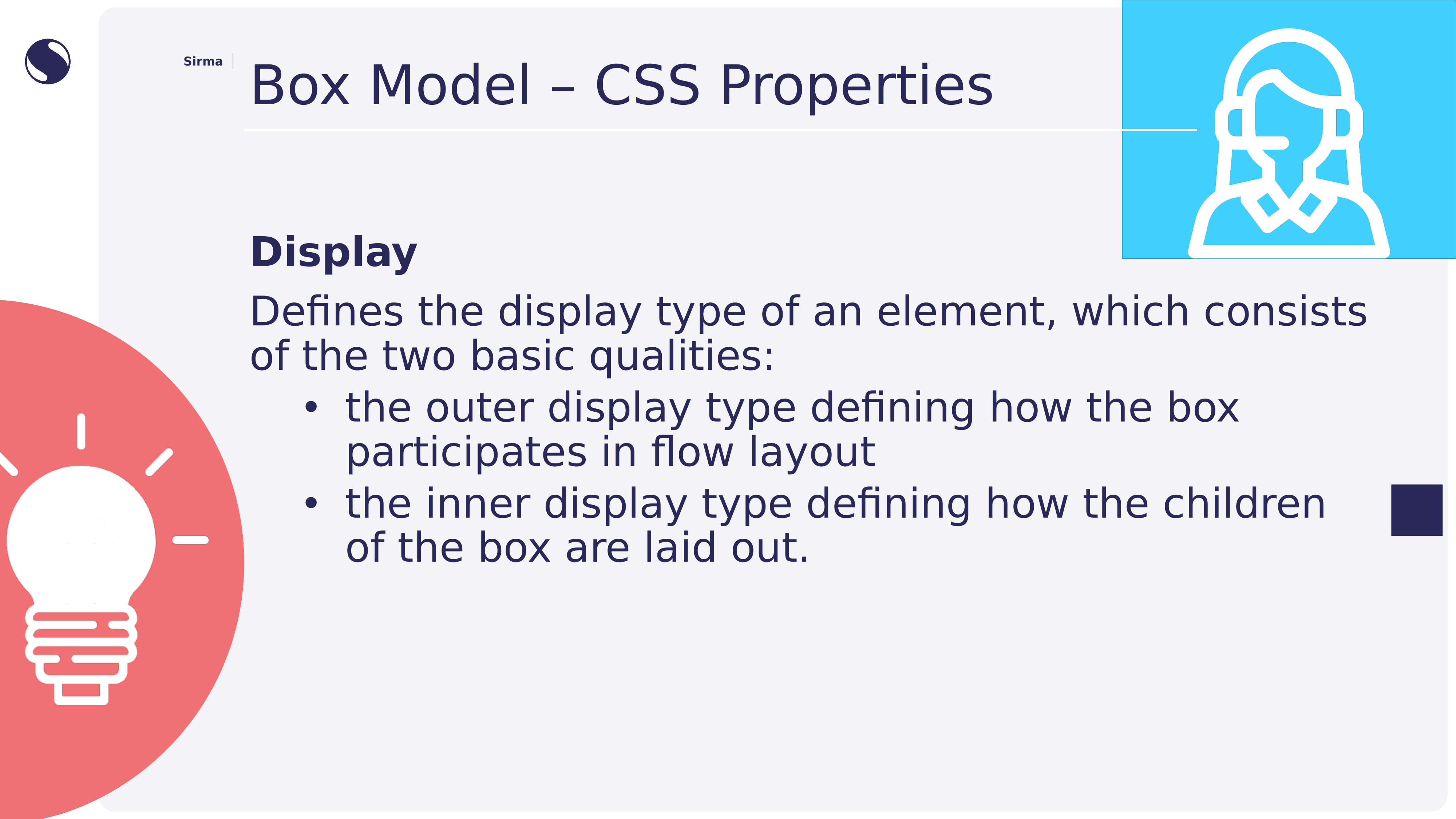

# Box Model – CSS Properties
Display
Defines the display type of an element, which consists of the two basic qualities:
the outer display type defining how the box participates in flow layout
the inner display type defining how the children of the box are laid out.